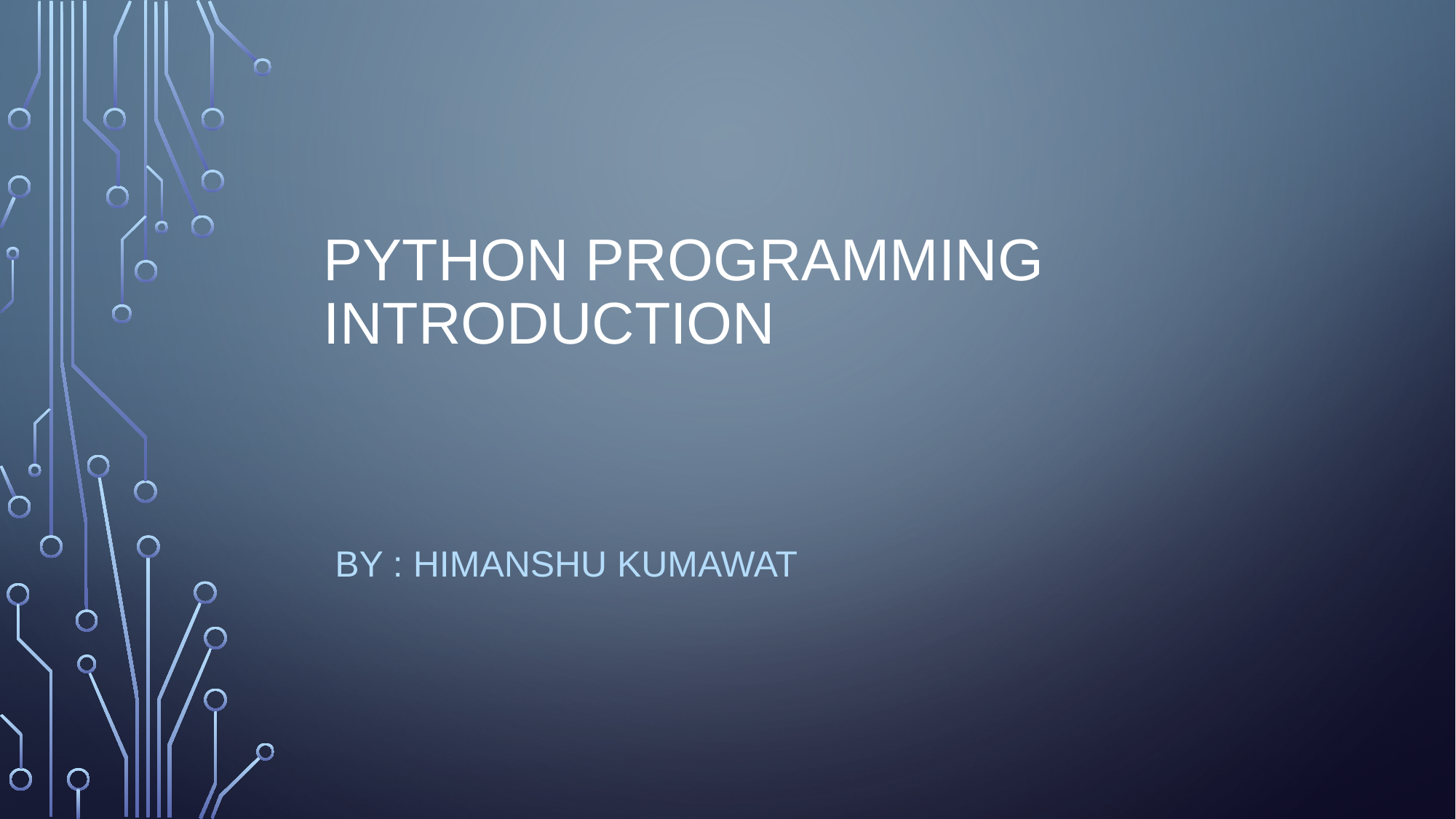

# PYTHON PROGRAMMING INTRODUCTION
BY : HIMANSHU KUMAWAT